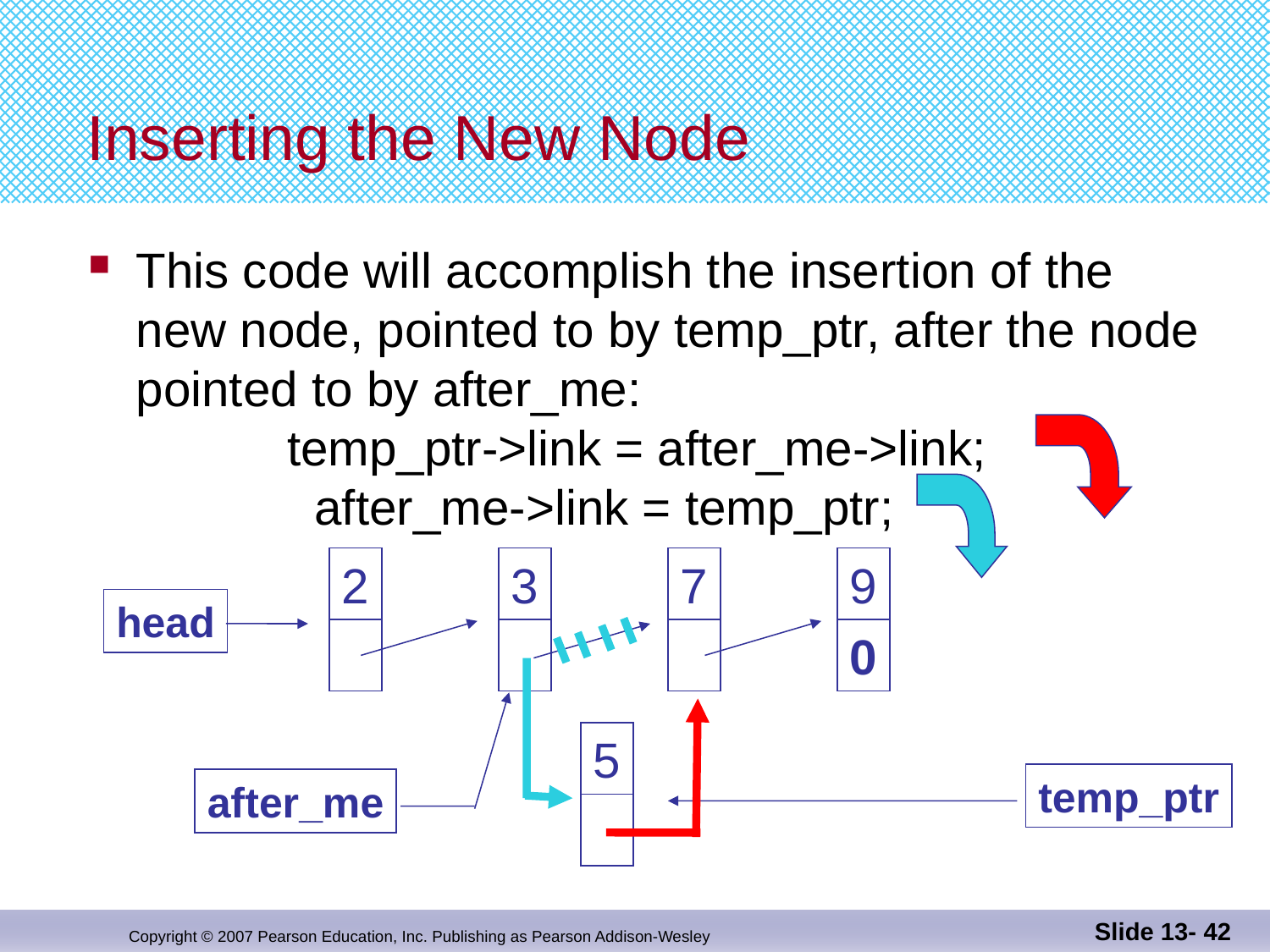

# Inserting the New Node
This code will accomplish the insertion of the
new node, pointed to by temp_ptr, after the node
pointed to by after_me:
           temp_ptr->link = after_me->link;
             after_me->link = temp_ptr;

2
2
3
2
7
2
9
0
head

5
2
temp_ptr
after_me

Slide 13- 42